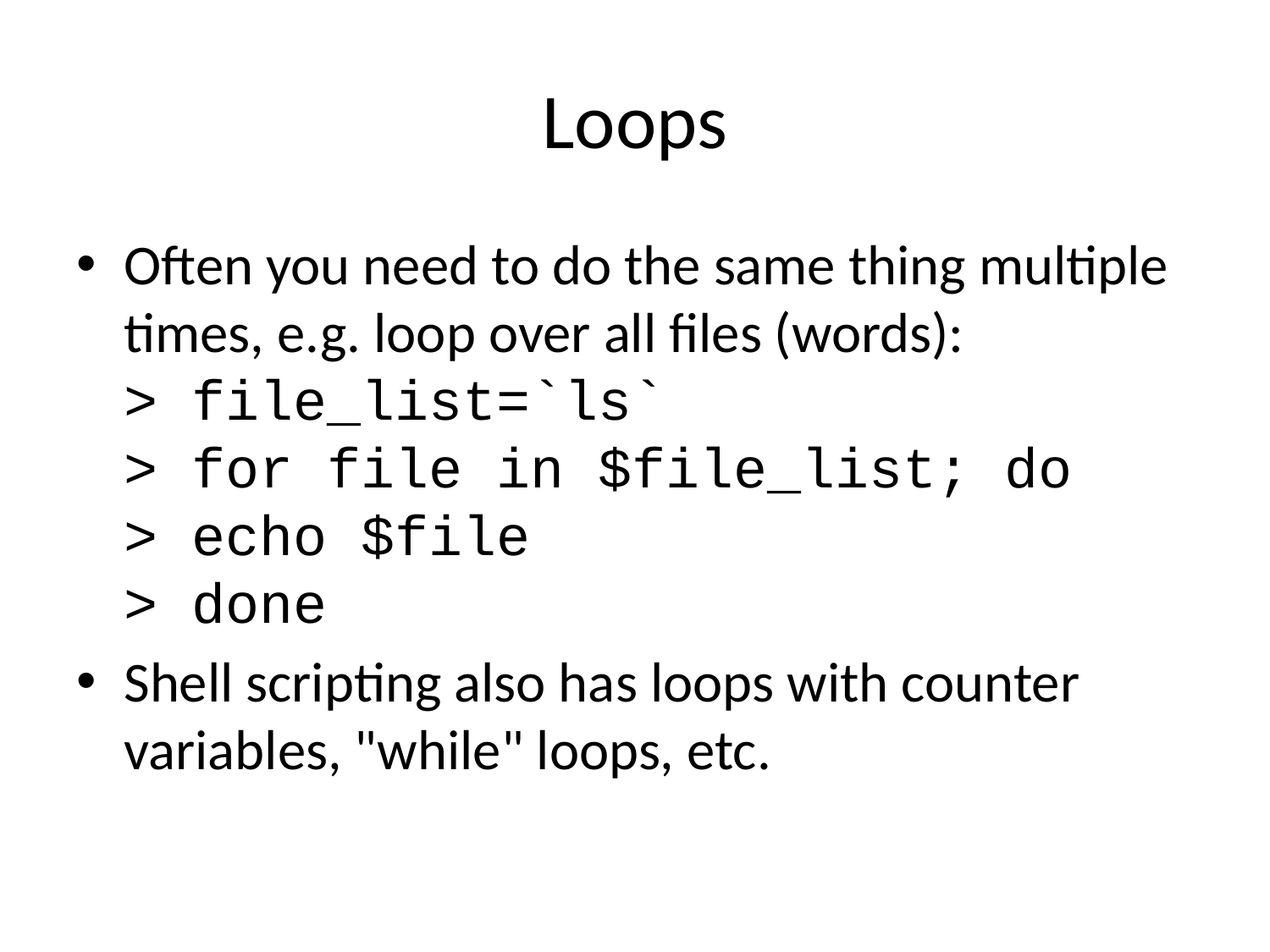

# Loops
Often you need to do the same thing multiple times, e.g. loop over all files (words):
> file_list=`ls`
> for file in $file_list; do
> echo $file
> done
Shell scripting also has loops with counter variables, "while" loops, etc.